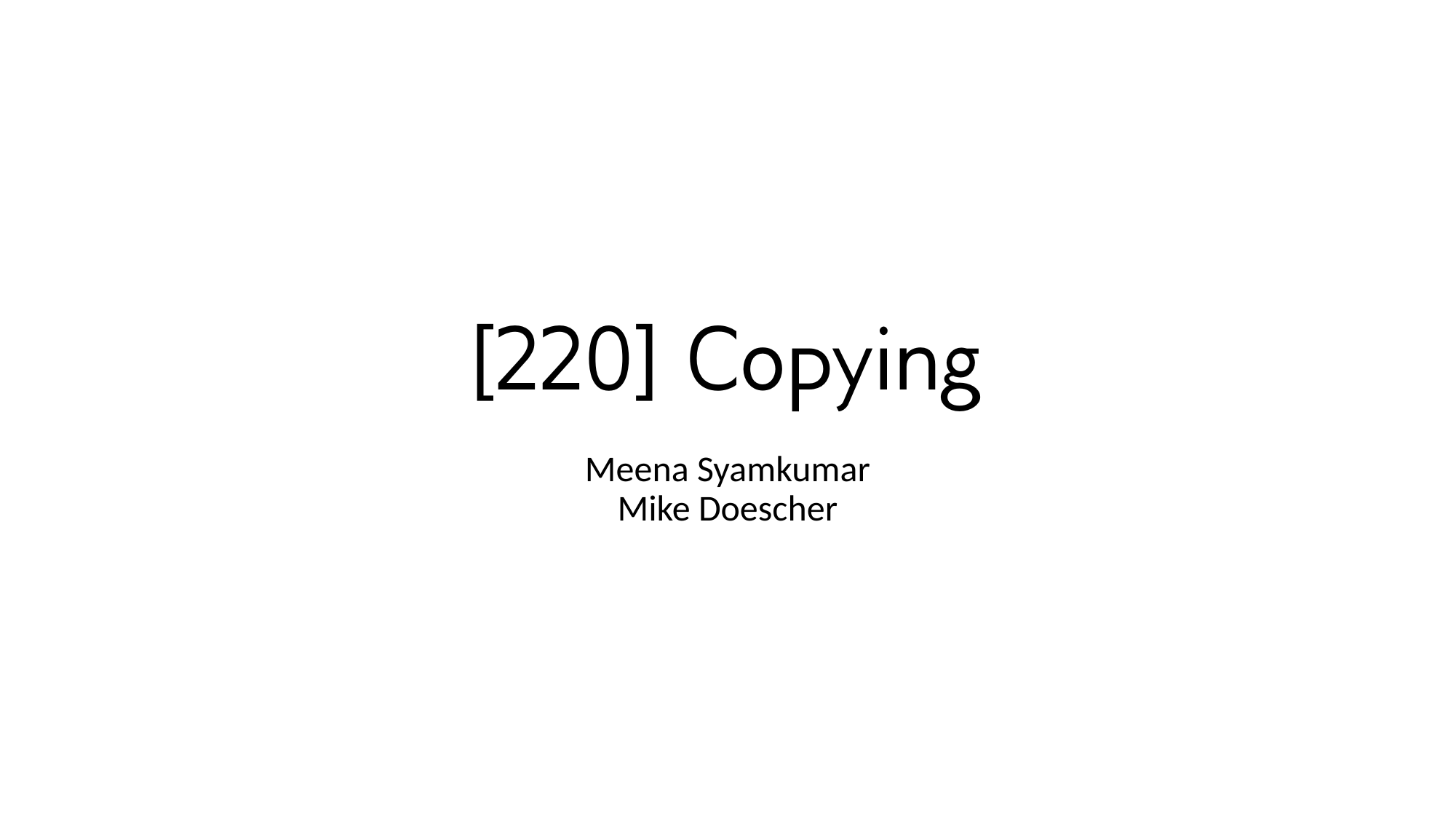

# [220] Copying
Meena Syamkumar
Mike Doescher